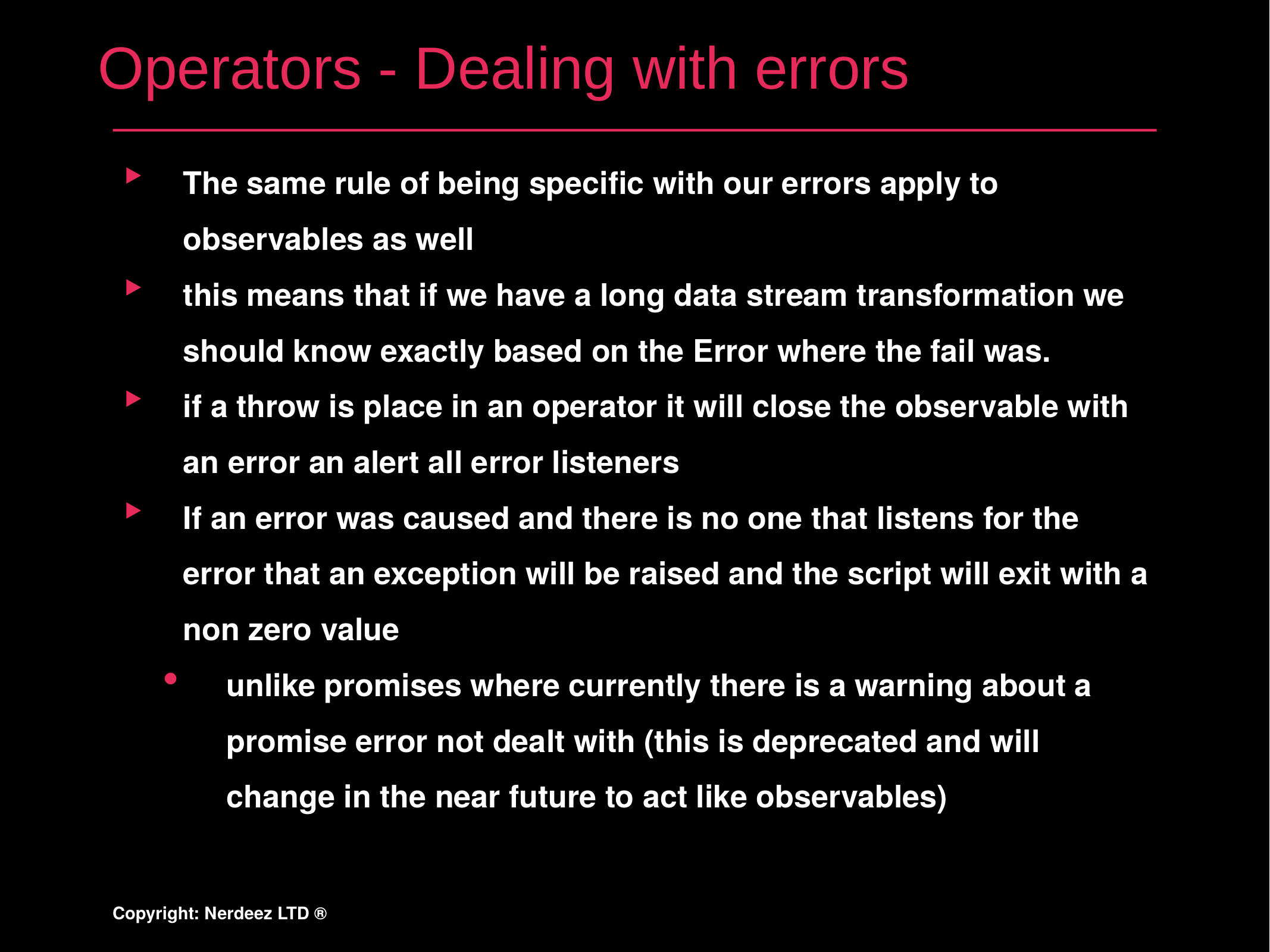

# Operators - Dealing with errors

The same rule of being specific with our errors apply to observables as well
this means that if we have a long data stream transformation we should know exactly based on the Error where the fail was.
if a throw is place in an operator it will close the observable with an error an alert all error listeners
If an error was caused and there is no one that listens for the error that an exception will be raised and the script will exit with a non zero value
unlike promises where currently there is a warning about a promise error not dealt with (this is deprecated and will change in the near future to act like observables)

Copyright: Nerdeez LTD ®